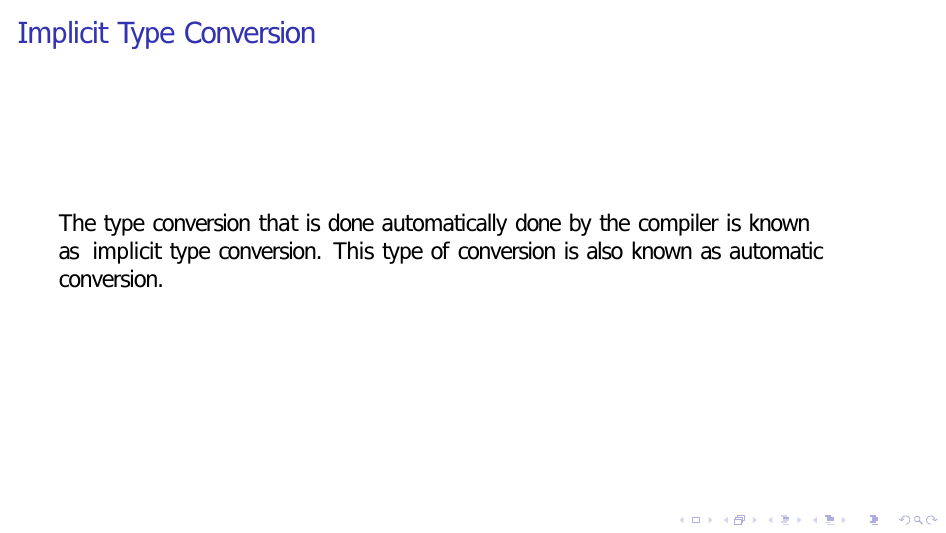

# Implicit Type Conversion
The type conversion that is done automatically done by the compiler is known as  implicit type conversion. This type of conversion is also known as automatic  conversion.